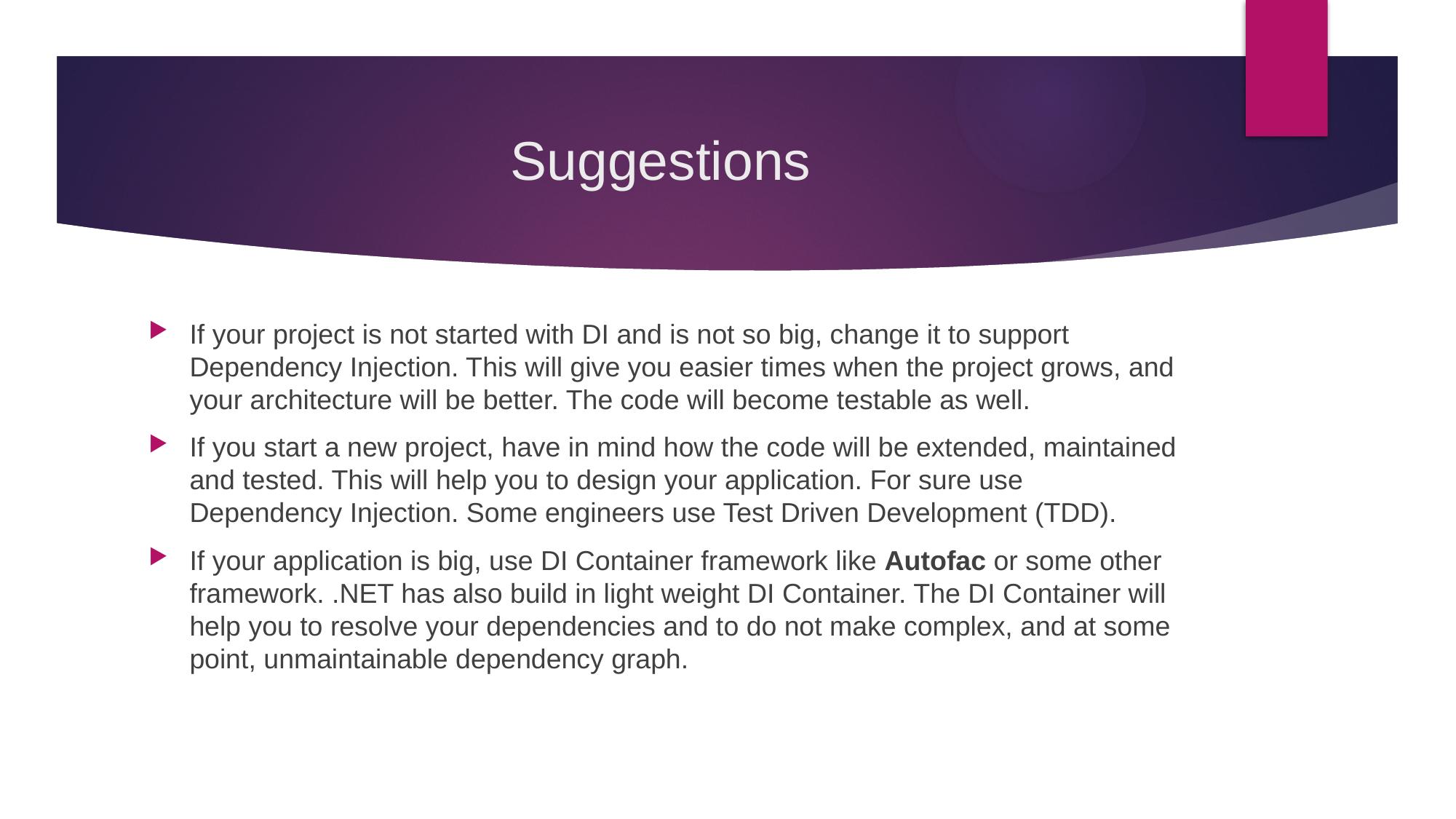

# Suggestions
If your project is not started with DI and is not so big, change it to support Dependency Injection. This will give you easier times when the project grows, and your architecture will be better. The code will become testable as well.
If you start a new project, have in mind how the code will be extended, maintained and tested. This will help you to design your application. For sure use Dependency Injection. Some engineers use Test Driven Development (TDD).
If your application is big, use DI Container framework like Autofac or some other framework. .NET has also build in light weight DI Container. The DI Container will help you to resolve your dependencies and to do not make complex, and at some point, unmaintainable dependency graph.